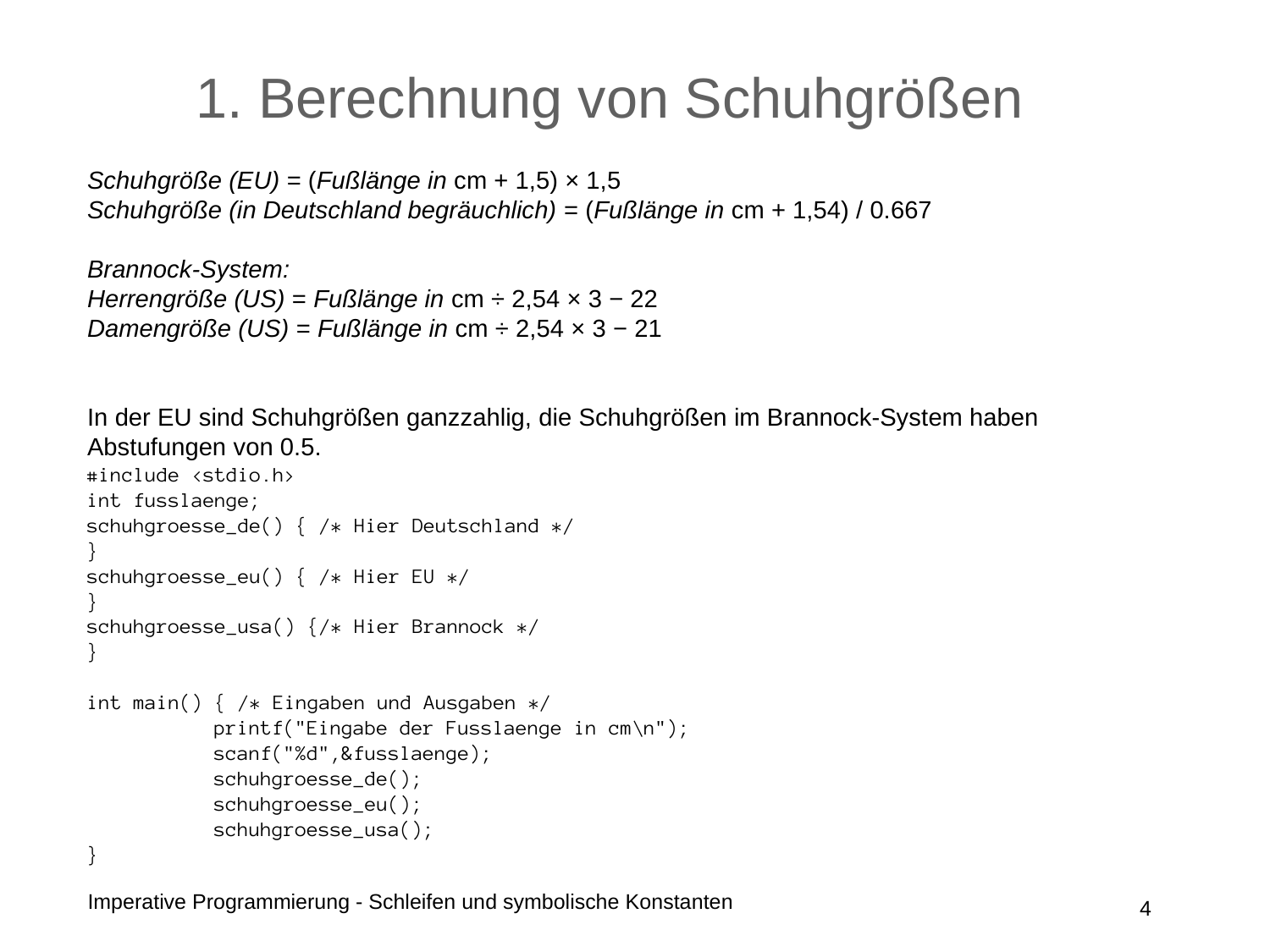

# 1. Berechnung von Schuhgrößen
Schuhgröße (EU) = (Fußlänge in cm + 1,5) × 1,5
Schuhgröße (in Deutschland begräuchlich) = (Fußlänge in cm + 1,54) / 0.667

Brannock-System:
Herrengröße (US) = Fußlänge in cm ÷ 2,54 × 3 − 22
Damengröße (US) = Fußlänge in cm ÷ 2,54 × 3 − 21

In der EU sind Schuhgrößen ganzzahlig, die Schuhgrößen im Brannock-System haben Abstufungen von 0.5.
#include <stdio.h>
int fusslaenge;
schuhgroesse_de() { /* Hier Deutschland */
}
schuhgroesse_eu() { /* Hier EU */
}
schuhgroesse_usa() {/* Hier Brannock */
}

int main() { /* Eingaben und Ausgaben */
	printf("Eingabe der Fusslaenge in cm\n");
	scanf("%d",&fusslaenge);
	schuhgroesse_de();
	schuhgroesse_eu();
	schuhgroesse_usa();
}
Imperative Programmierung - Schleifen und symbolische Konstanten
4